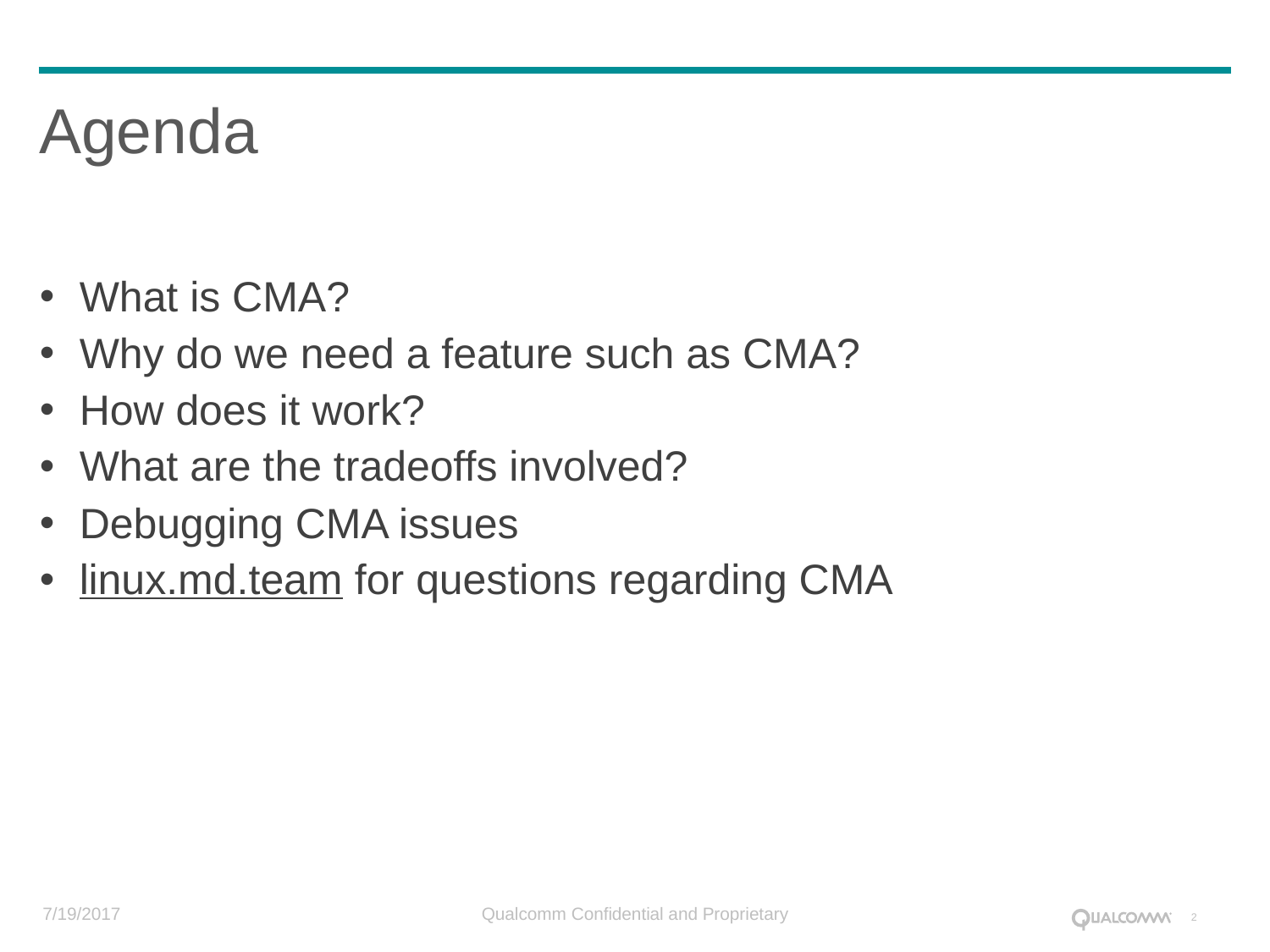

# Agenda
What is CMA?
Why do we need a feature such as CMA?
How does it work?
What are the tradeoffs involved?
Debugging CMA issues
linux.md.team for questions regarding CMA